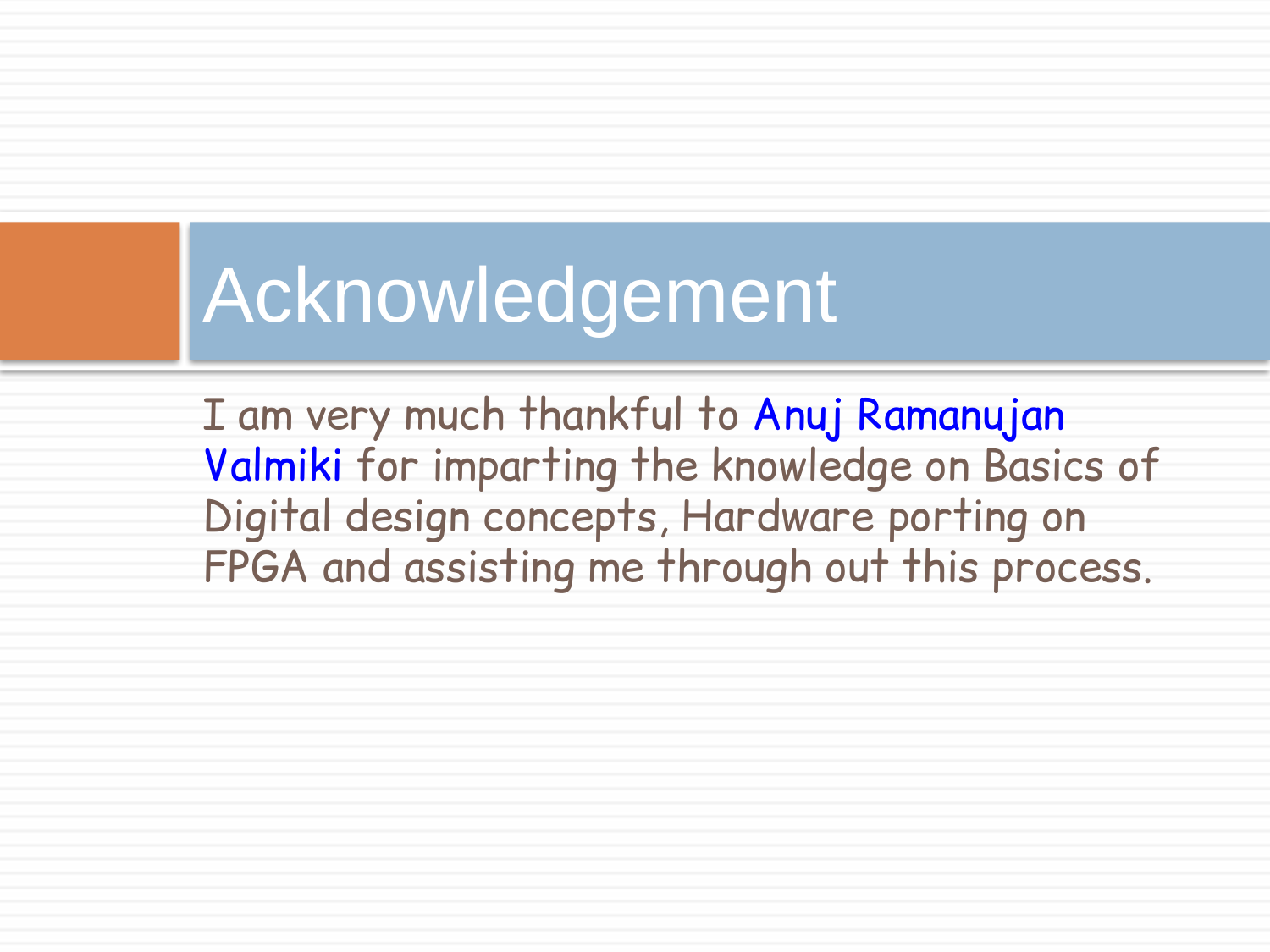

# Acknowledgement
I am very much thankful to Anuj Ramanujan Valmiki for imparting the knowledge on Basics of Digital design concepts, Hardware porting on FPGA and assisting me through out this process.